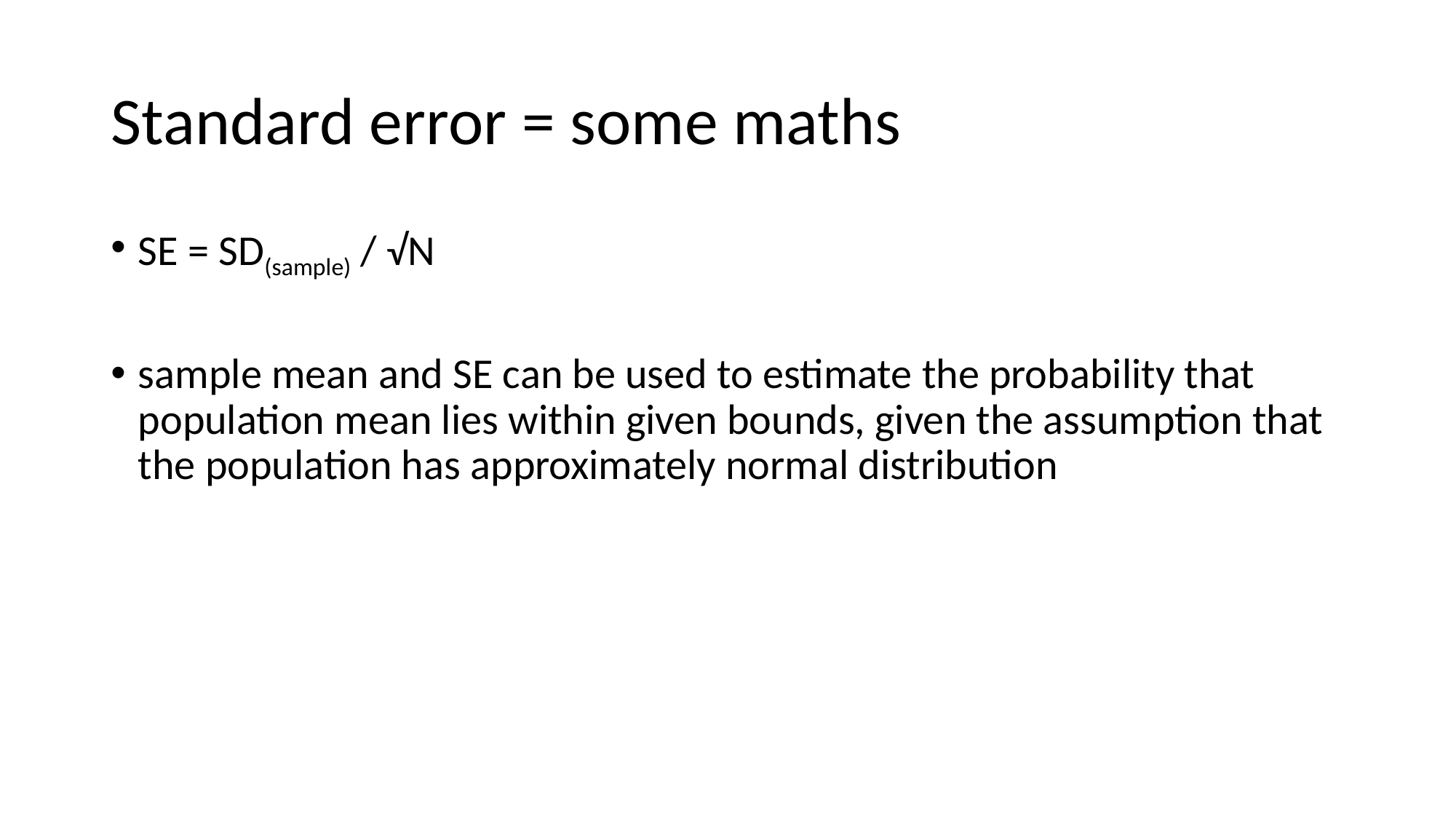

# Standard error = some maths
SE = SD(sample) / √N

sample mean and SE can be used to estimate the probability that population mean lies within given bounds, given the assumption that the population has approximately normal distribution